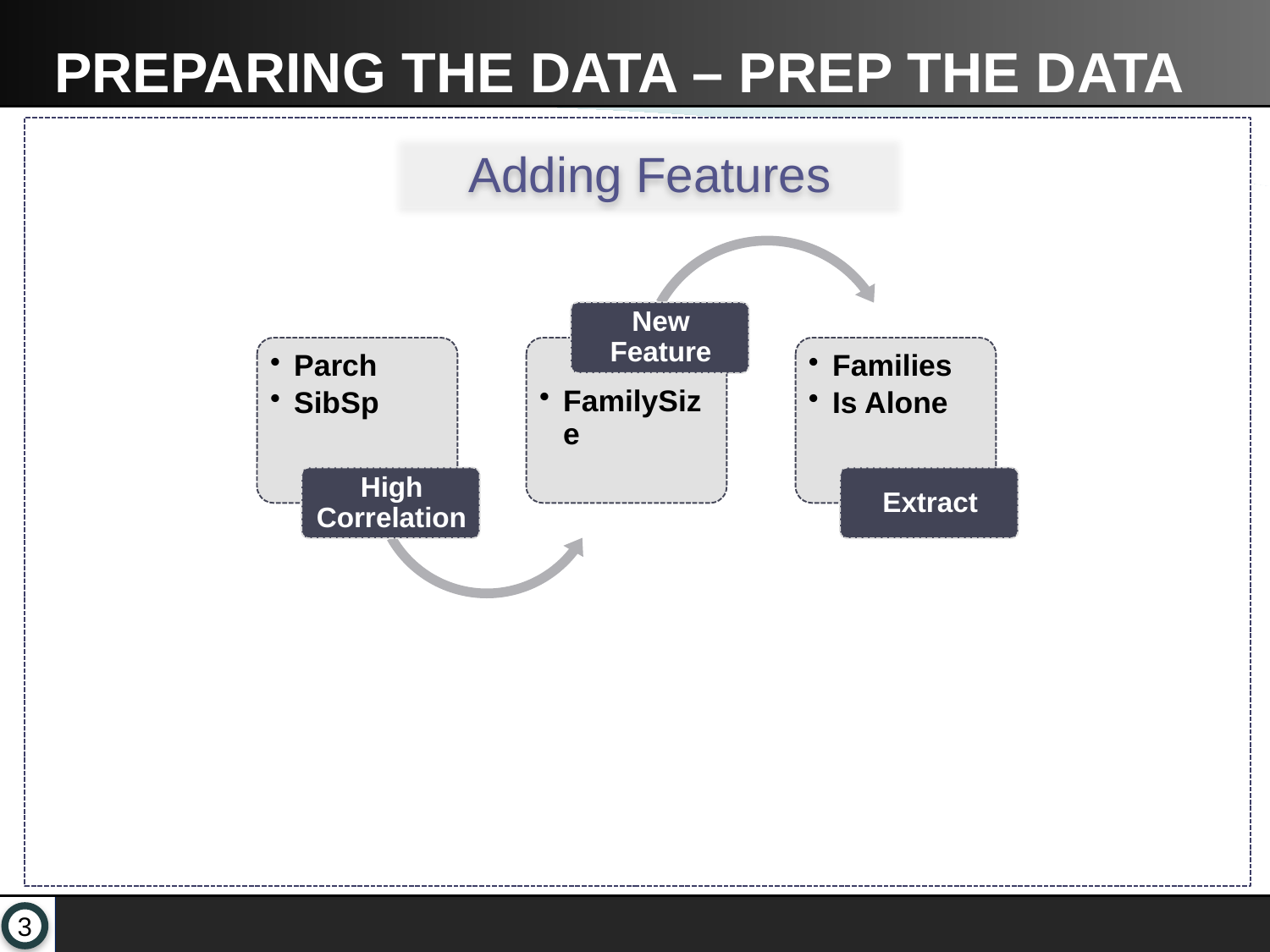

# Preparing the data – Prep the data

Adding Features
Parch
SibSp
High Correlation
FamilySize
New Feature
Families
Is Alone
Extract
Missing values
Filling values

Cabin
Train Dataset - 77% missing values.
Test Dataset - 78% missing values.

Age
Train Dataset - 19.8% missing values.
Test Dataset - 20.57% missing values.

Embarked
Train Dataset - 0.02% missing values.
Test Dataset - 0 missing values.

Fare
Train Dataset - 0 missing values.
Test Dataset - 0.24% missing values.
more than 75% of missing values - remove the Cabin

Tried to use median but seems it isn’t good enough.
New approach:
Median Age of Pclass.
Medan Age of Male & Female

Most common occurrence - S

Median